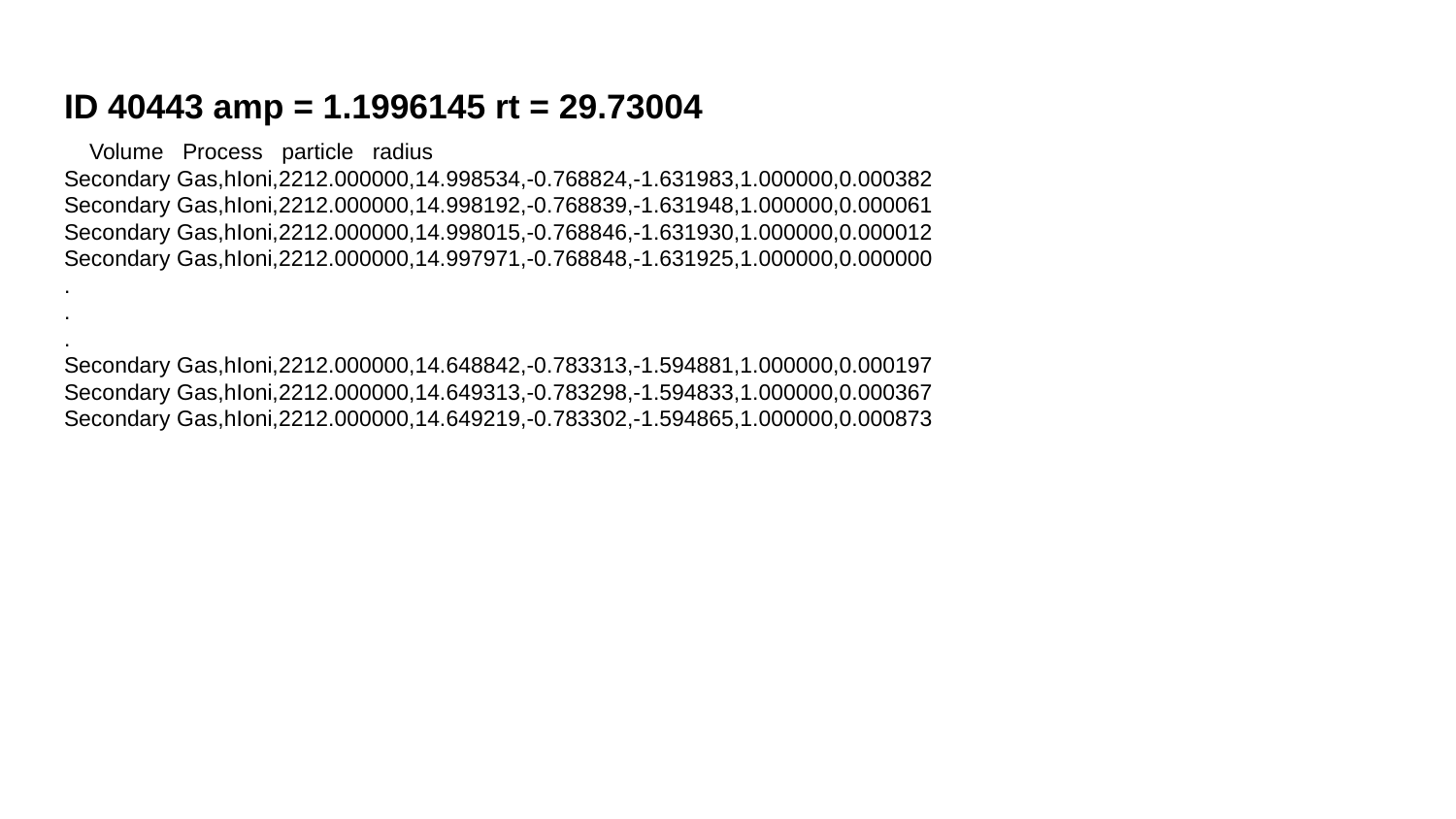

ID 40443 amp = 1.1996145 rt = 29.73004
    Volume   Process   particle   radius
Secondary Gas,hIoni,2212.000000,14.998534,-0.768824,-1.631983,1.000000,0.000382
Secondary Gas,hIoni,2212.000000,14.998192,-0.768839,-1.631948,1.000000,0.000061
Secondary Gas,hIoni,2212.000000,14.998015,-0.768846,-1.631930,1.000000,0.000012
Secondary Gas,hIoni,2212.000000,14.997971,-0.768848,-1.631925,1.000000,0.000000
.
.
.
Secondary Gas,hIoni,2212.000000,14.648842,-0.783313,-1.594881,1.000000,0.000197
Secondary Gas,hIoni,2212.000000,14.649313,-0.783298,-1.594833,1.000000,0.000367
Secondary Gas,hIoni,2212.000000,14.649219,-0.783302,-1.594865,1.000000,0.000873